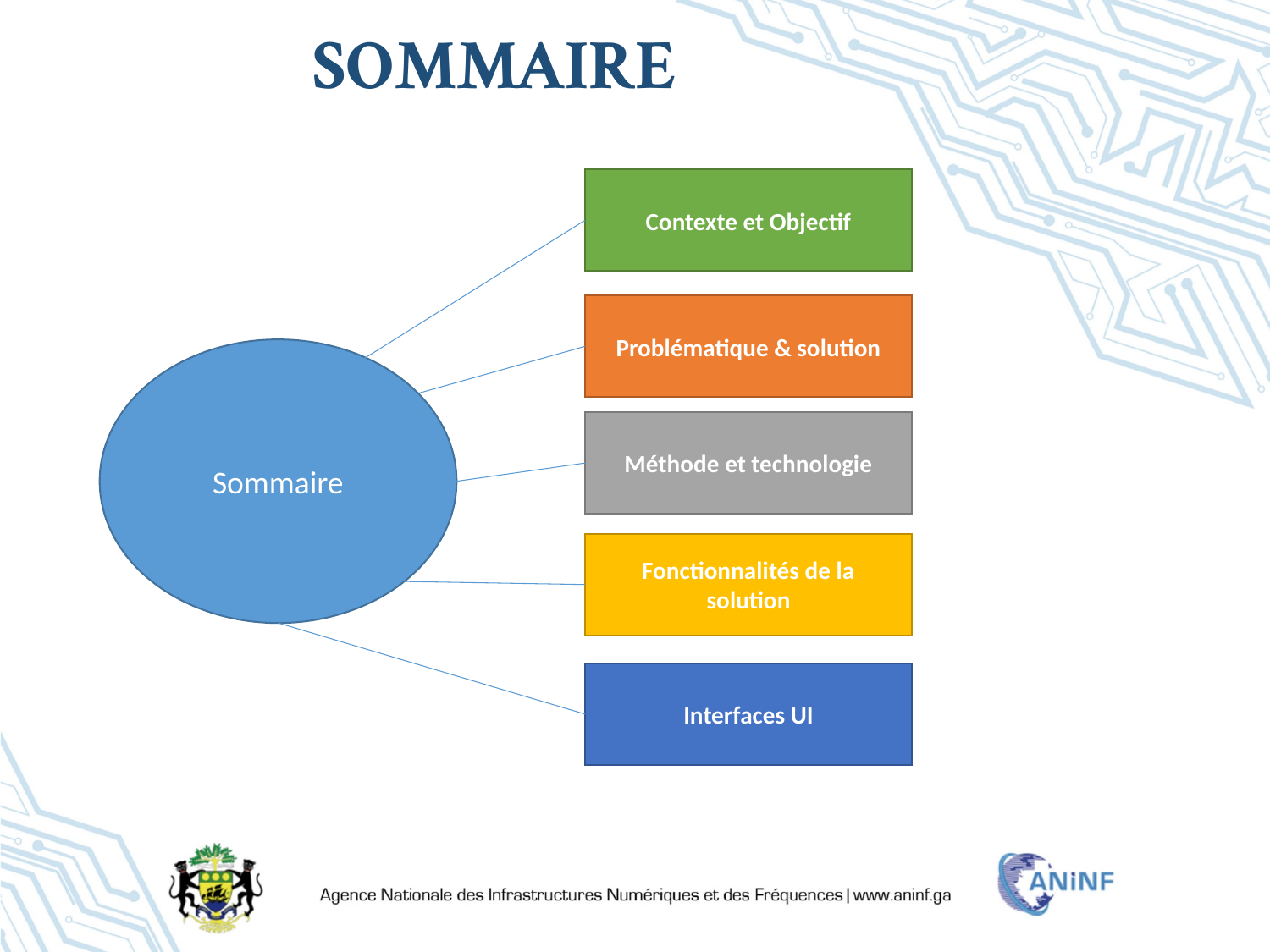

SOMMAIRE
Contexte et Objectif
Problématique & solution
Sommaire
Méthode et technologie
SOMMAIRE
Fonctionnalités de la solution
Interfaces UI